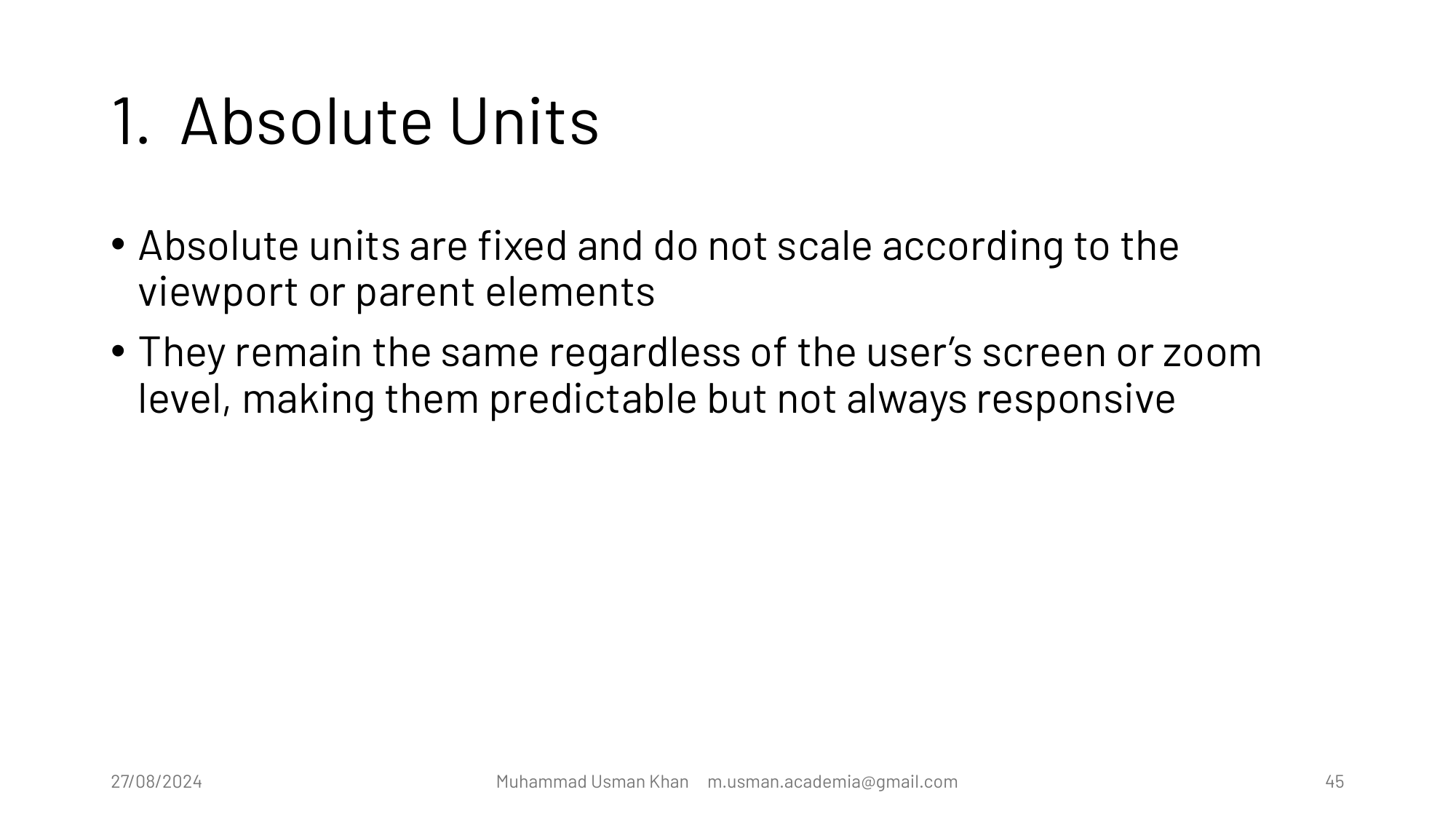

# 1.  Absolute Units
Absolute units are fixed and do not scale according to the viewport or parent elements
They remain the same regardless of the user’s screen or zoom level, making them predictable but not always responsive
27/08/2024
Muhammad Usman Khan     m.usman.academia@gmail.com
45